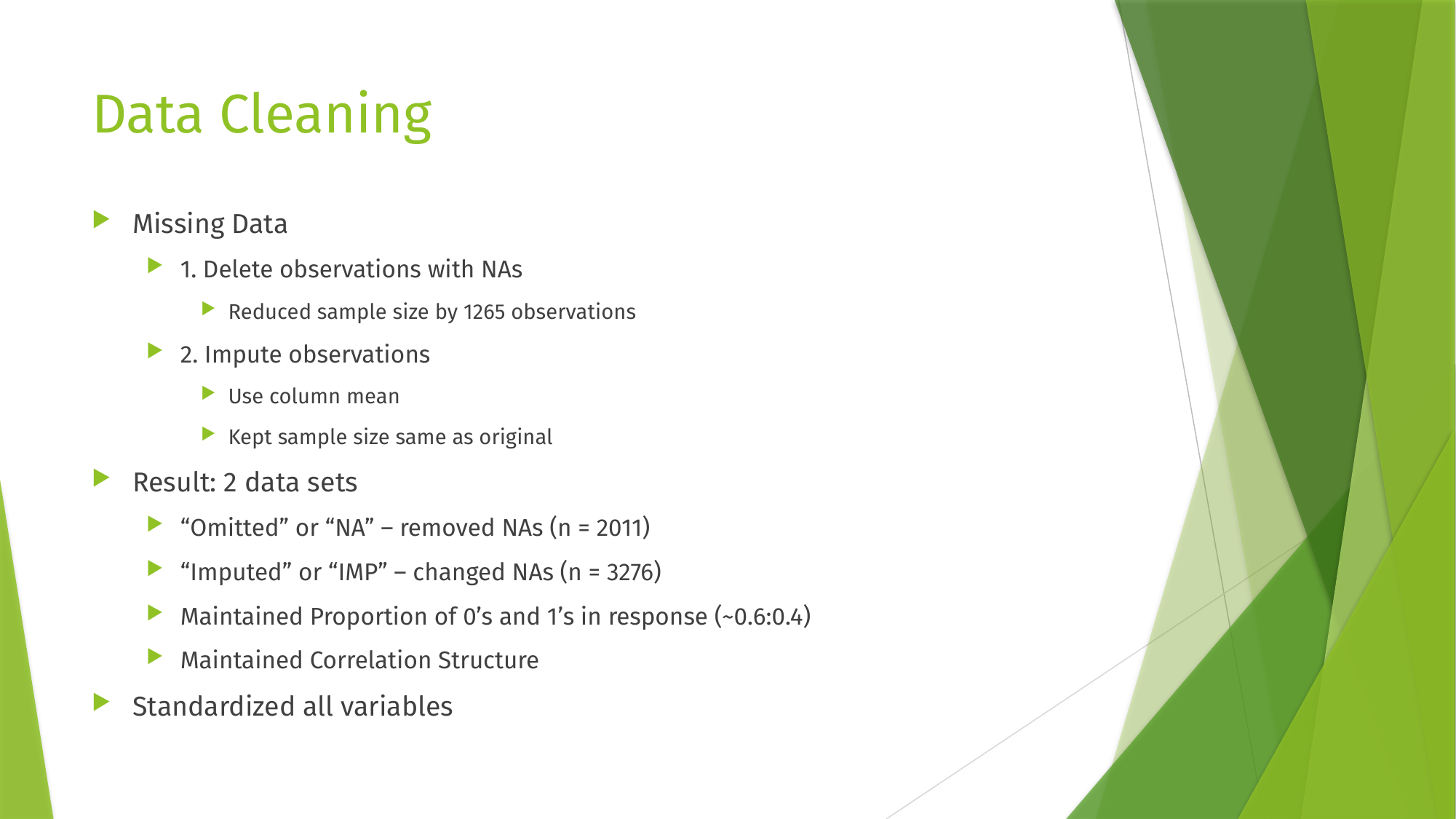

# Data Cleaning
Missing Data
1. Delete observations with NAs
Reduced sample size by 1265 observations
2. Impute observations
Use column mean
Kept sample size same as original
Result: 2 data sets
“Omitted” or “NA” – removed NAs (n = 2011)
“Imputed” or “IMP” – changed NAs (n = 3276)
Maintained Proportion of 0’s and 1’s in response (~0.6:0.4)
Maintained Correlation Structure
Standardized all variables